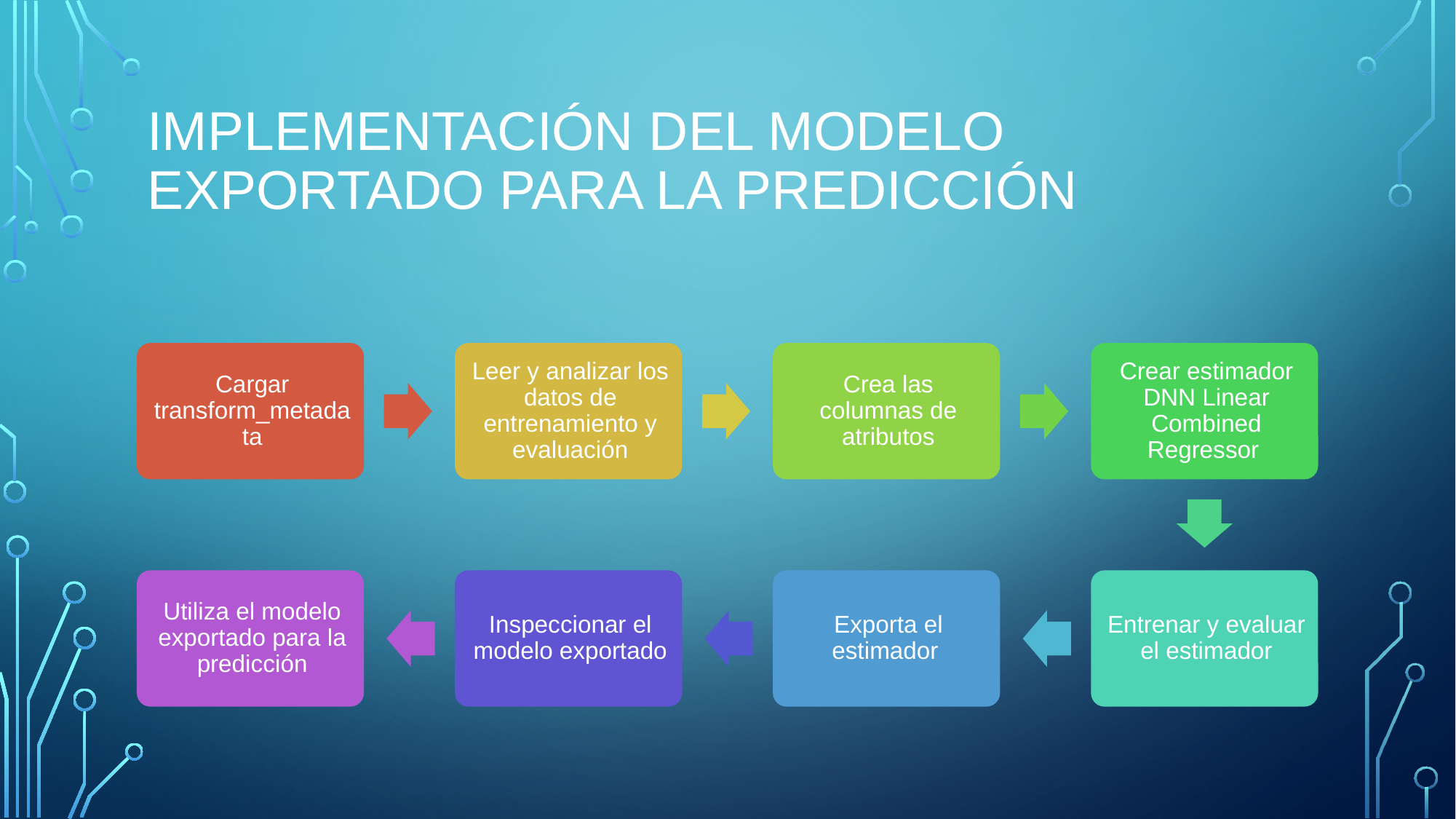

# Implementación del modelo exportado para la predicción
Cargar transform_metadata

Leer y analizar los datos de entrenamiento y evaluación

Crea las columnas de atributos

Crear estimador
DNN Linear Combined Regressor

Entrenar y evaluar el estimador

Exporta el estimador

Inspeccionar el modelo exportado

Utiliza el modelo exportado para la predicción